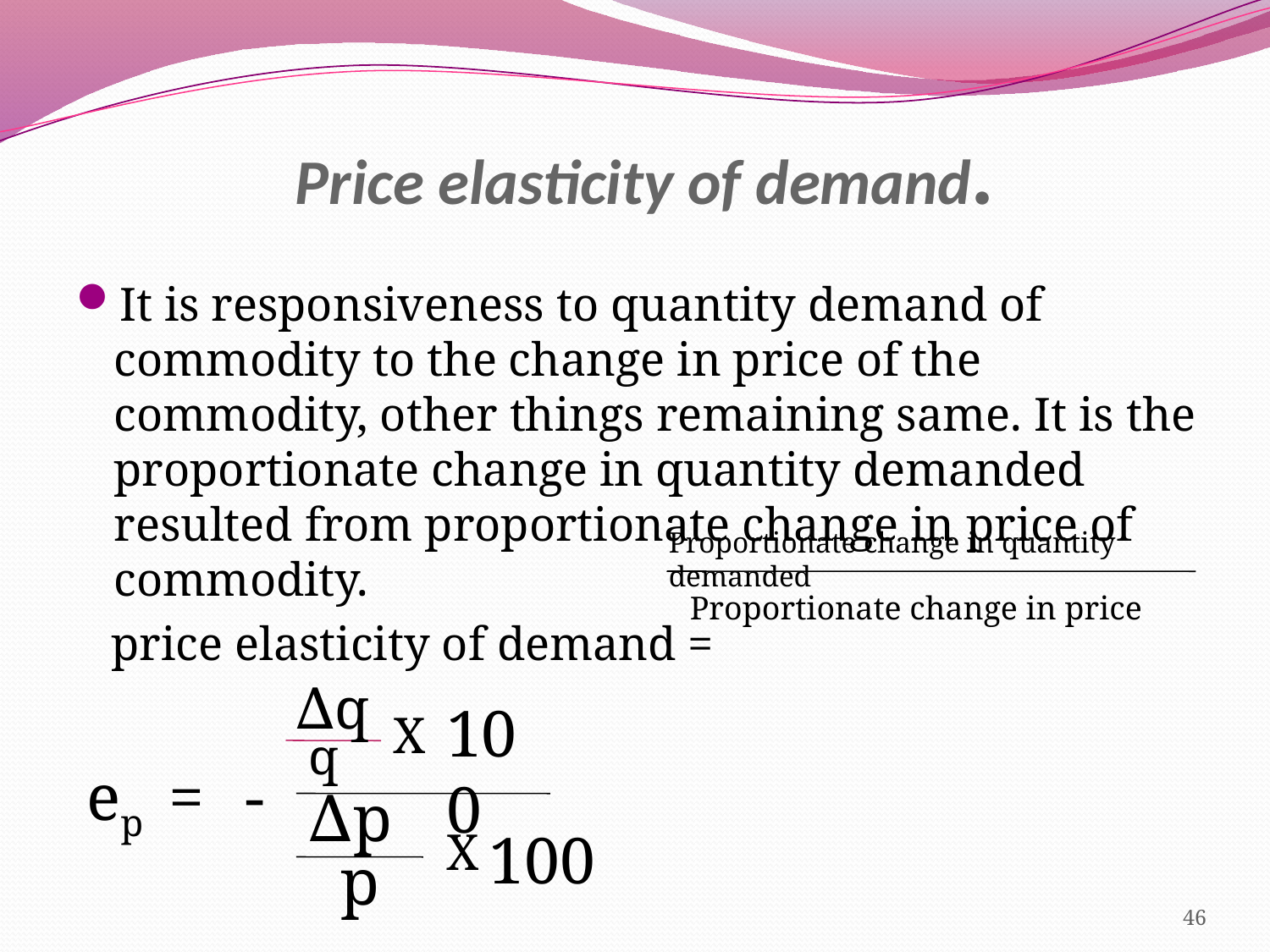

# Price elasticity of demand.
It is responsiveness to quantity demand of commodity to the change in price of the commodity, other things remaining same. It is the proportionate change in quantity demanded resulted from proportionate change in price of commodity.
   price elasticity of demand =

Proportionate change in quantity demanded
Proportionate change in price
 ∆q
100
X
q
ep  =
-
∆p
X
100
p
46